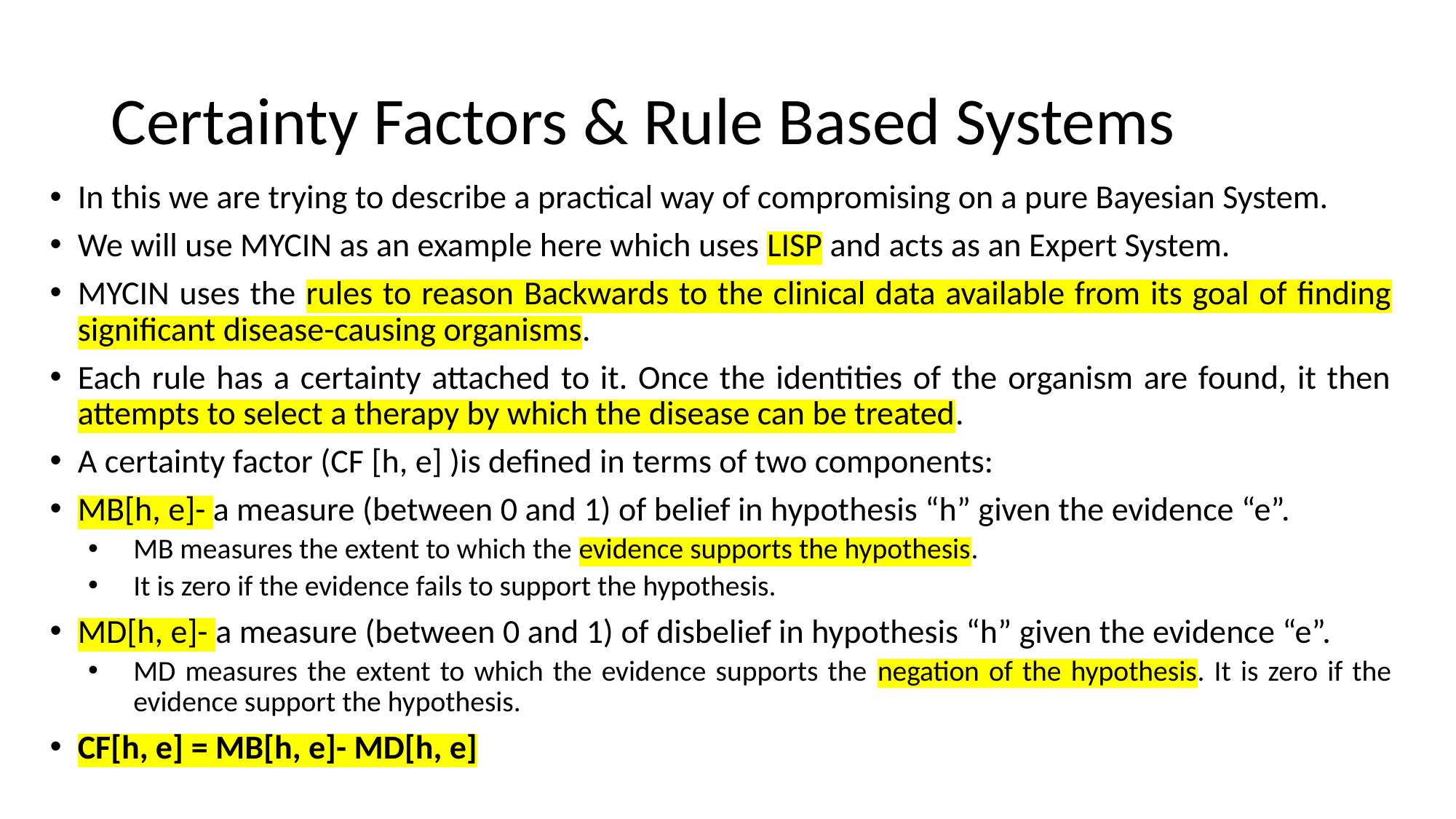

# Certainty Factors & Rule Based Systems
In this we are trying to describe a practical way of compromising on a pure Bayesian System.
We will use MYCIN as an example here which uses LISP and acts as an Expert System.
MYCIN uses the rules to reason Backwards to the clinical data available from its goal of finding significant disease-causing organisms.
Each rule has a certainty attached to it. Once the identities of the organism are found, it then attempts to select a therapy by which the disease can be treated.
A certainty factor (CF [h, e] )is defined in terms of two components:
MB[h, e]- a measure (between 0 and 1) of belief in hypothesis “h” given the evidence “e”.
MB measures the extent to which the evidence supports the hypothesis.
It is zero if the evidence fails to support the hypothesis.
MD[h, e]- a measure (between 0 and 1) of disbelief in hypothesis “h” given the evidence “e”.
MD measures the extent to which the evidence supports the negation of the hypothesis. It is zero if the evidence support the hypothesis.
CF[h, e] = MB[h, e]- MD[h, e]